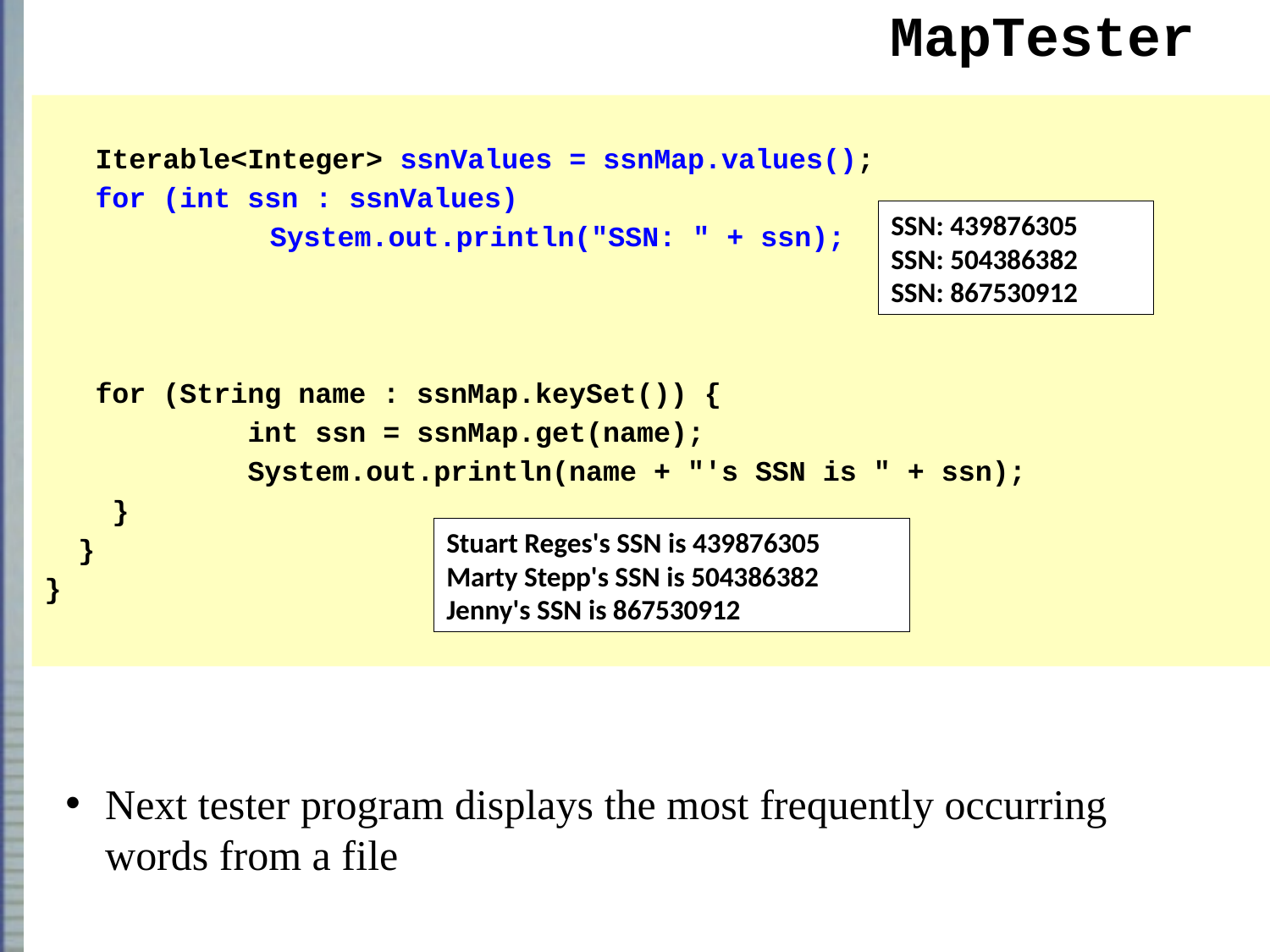

# MapTester

   Iterable<Integer> ssnValues = ssnMap.values();
   for (int ssn : ssnValues)
		   System.out.println("SSN: " + ssn);

   for (String name : ssnMap.keySet()) {
            int ssn = ssnMap.get(name);
            System.out.println(name + "'s SSN is " + ssn);
    }
  }
}
SSN: 439876305
SSN: 504386382
SSN: 867530912
Stuart Reges's SSN is 439876305
Marty Stepp's SSN is 504386382
Jenny's SSN is 867530912
Next tester program displays the most frequently occurring words from a file